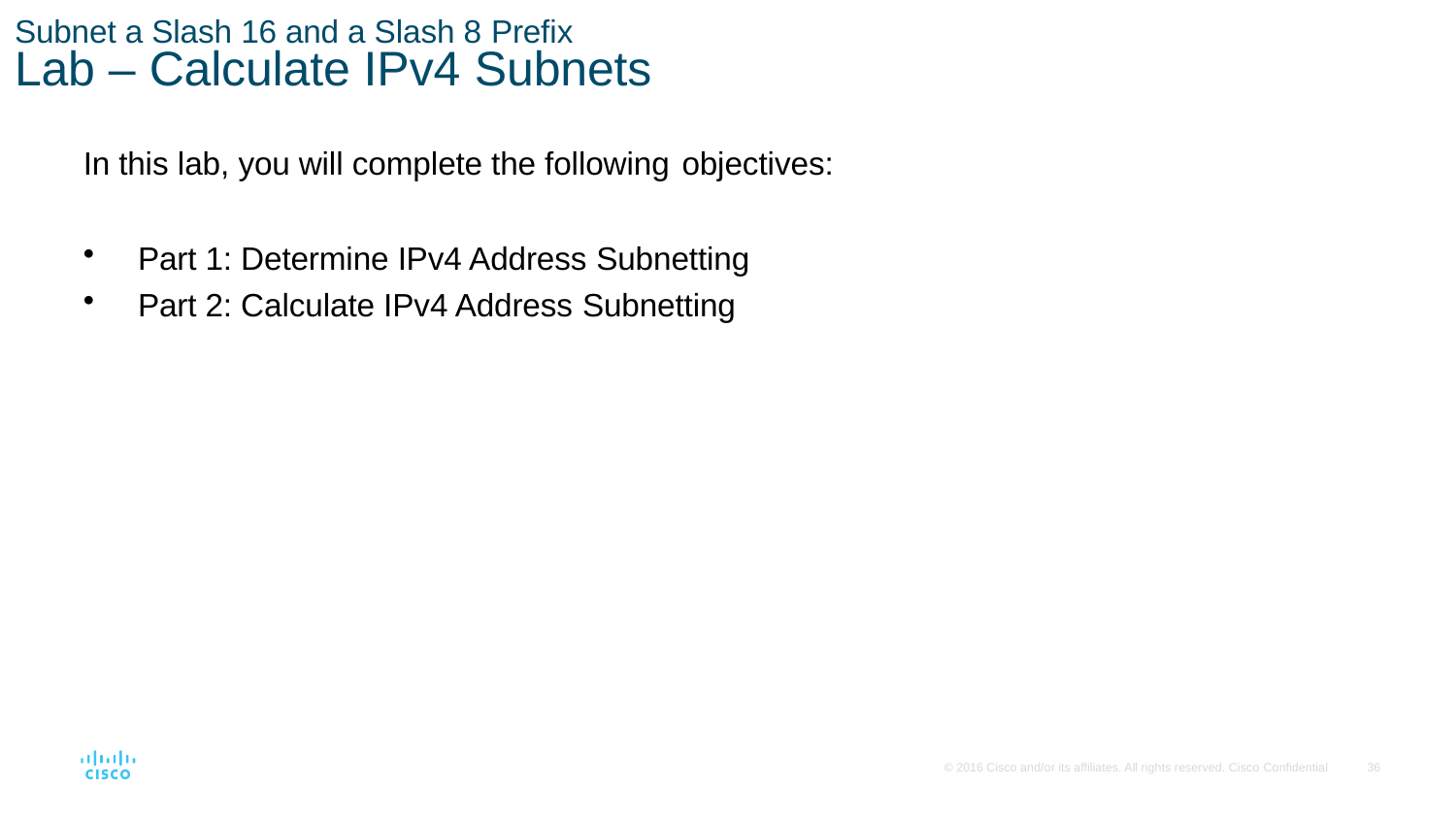

Subnet a Slash 16 and a Slash 8 Prefix
# Lab – Calculate IPv4 Subnets
In this lab, you will complete the following objectives:

Part 1: Determine IPv4 Address Subnetting
Part 2: Calculate IPv4 Address Subnetting
© 2016 Cisco and/or its affiliates. All rights reserved. Cisco Confidential
36